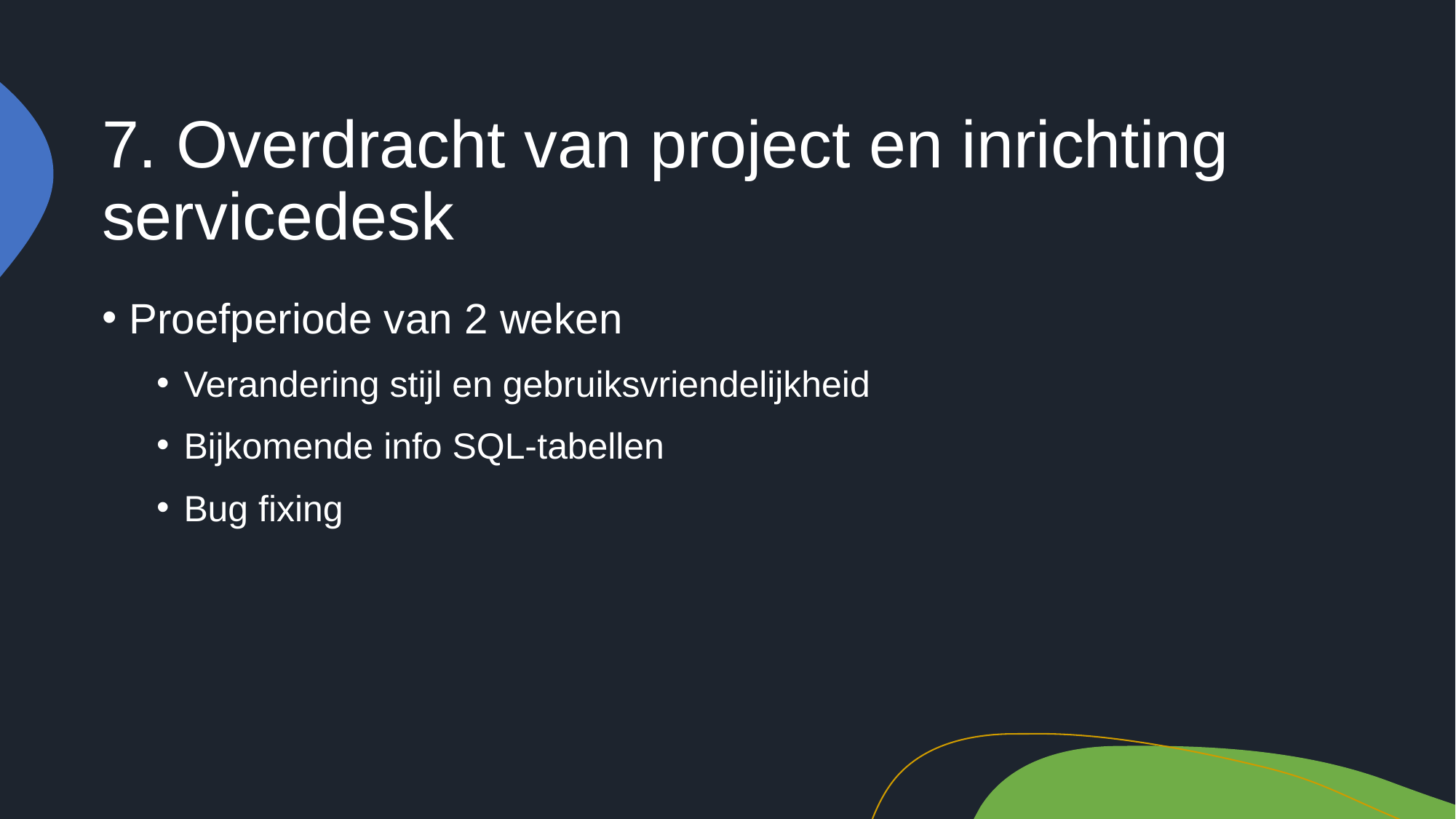

# 7. Overdracht van project en inrichting servicedesk
Proefperiode van 2 weken
Verandering stijl en gebruiksvriendelijkheid
Bijkomende info SQL-tabellen
Bug fixing